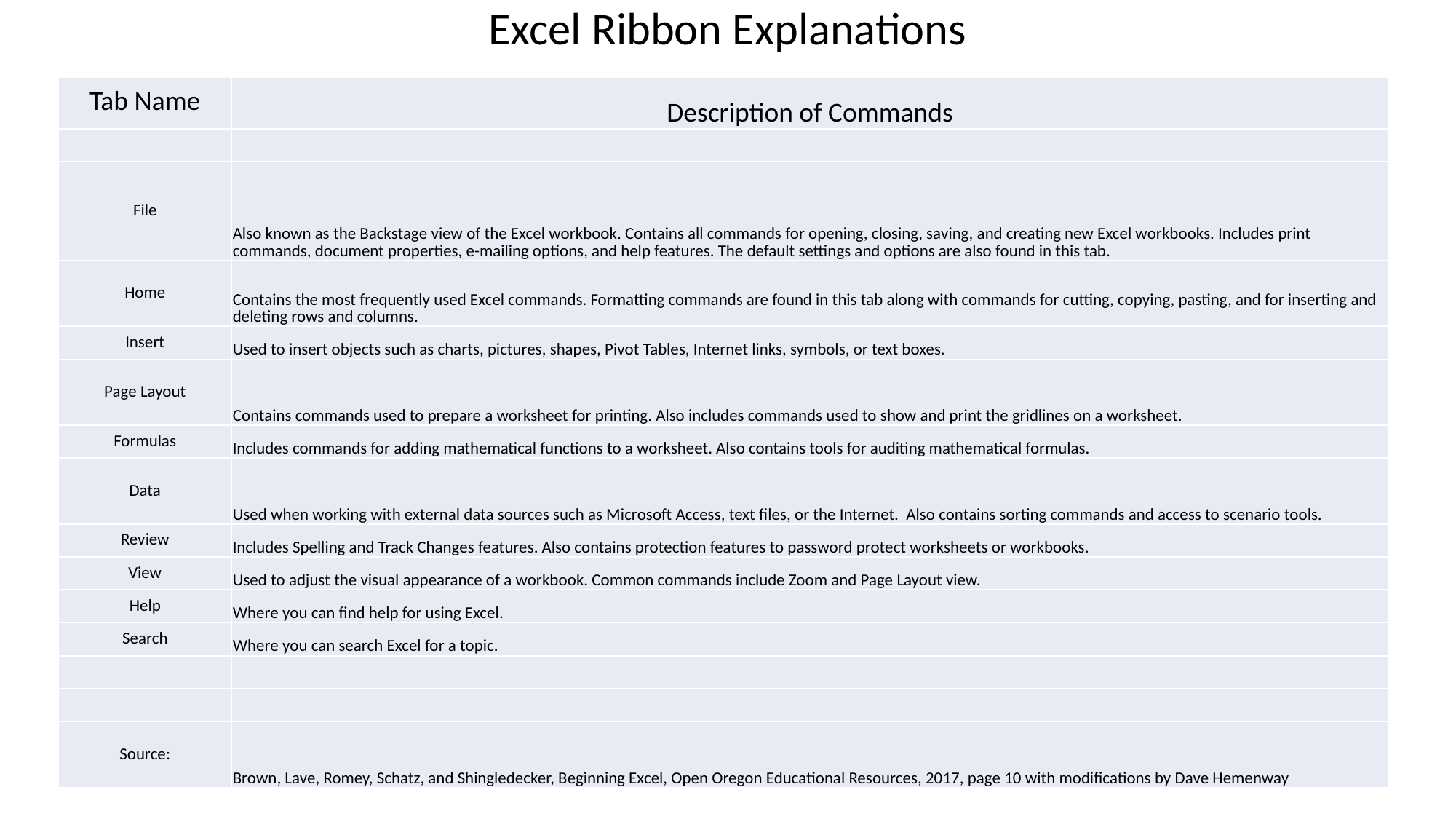

# Excel Ribbon Explanations
| Tab Name | Description of Commands |
| --- | --- |
|  |  |
| File | Also known as the Backstage view of the Excel workbook. Contains all commands for opening, closing, saving, and creating new Excel workbooks. Includes print commands, document properties, e-mailing options, and help features. The default settings and options are also found in this tab. |
| Home | Contains the most frequently used Excel commands. Formatting commands are found in this tab along with commands for cutting, copying, pasting, and for inserting and deleting rows and columns. |
| Insert | Used to insert objects such as charts, pictures, shapes, Pivot Tables, Internet links, symbols, or text boxes. |
| Page Layout | Contains commands used to prepare a worksheet for printing. Also includes commands used to show and print the gridlines on a worksheet. |
| Formulas | Includes commands for adding mathematical functions to a worksheet. Also contains tools for auditing mathematical formulas. |
| Data | Used when working with external data sources such as Microsoft Access, text files, or the Internet. Also contains sorting commands and access to scenario tools. |
| Review | Includes Spelling and Track Changes features. Also contains protection features to password protect worksheets or workbooks. |
| View | Used to adjust the visual appearance of a workbook. Common commands include Zoom and Page Layout view. |
| Help | Where you can find help for using Excel. |
| Search | Where you can search Excel for a topic. |
|  |  |
|  |  |
| Source: | Brown, Lave, Romey, Schatz, and Shingledecker, Beginning Excel, Open Oregon Educational Resources, 2017, page 10 with modifications by Dave Hemenway |